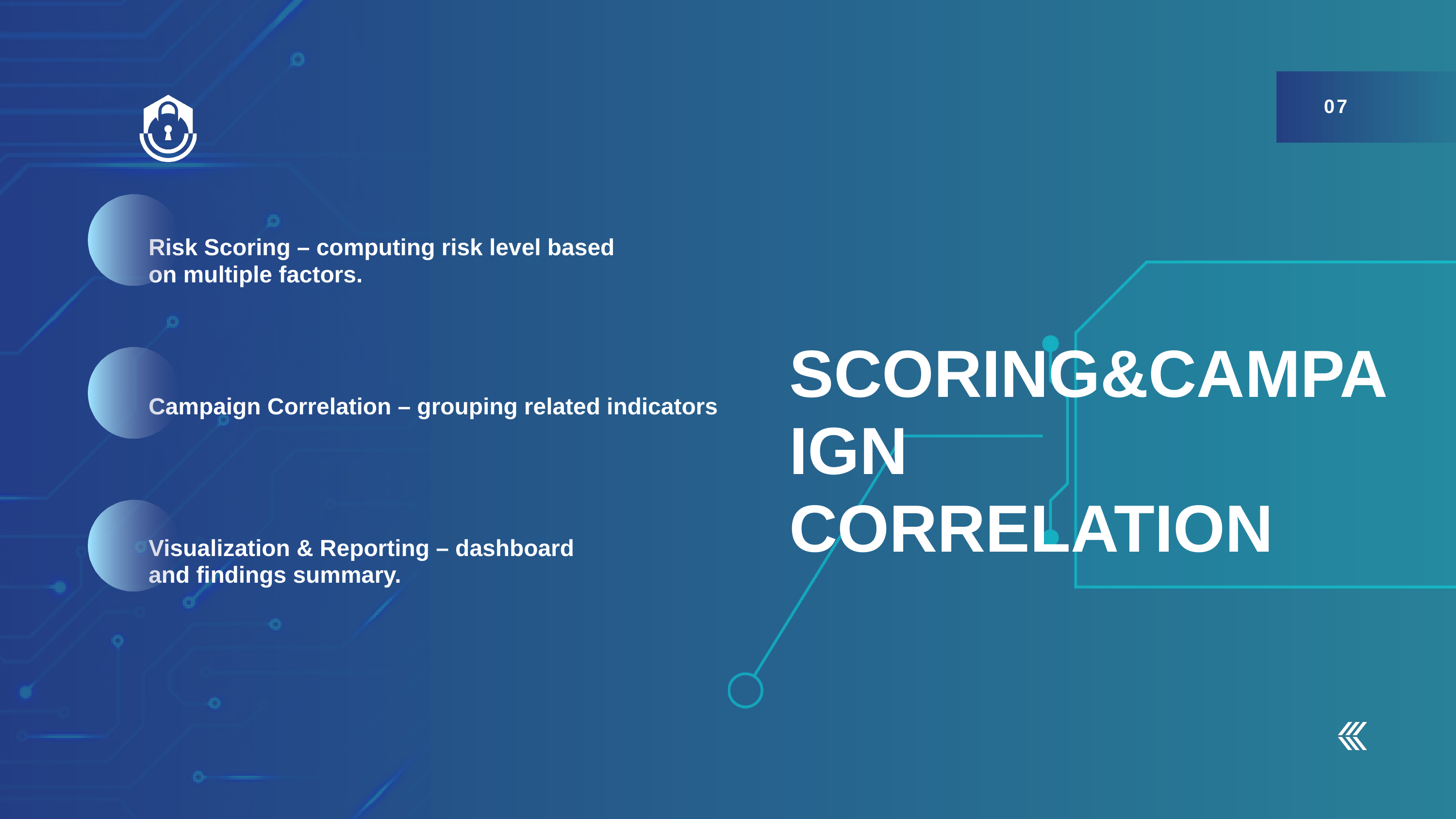

07

Risk Scoring – computing risk level based on multiple factors.

SCORING&CAMPAIGN CORRELATION

Campaign Correlation – grouping related indicators

Visualization & Reporting – dashboard and findings summary.